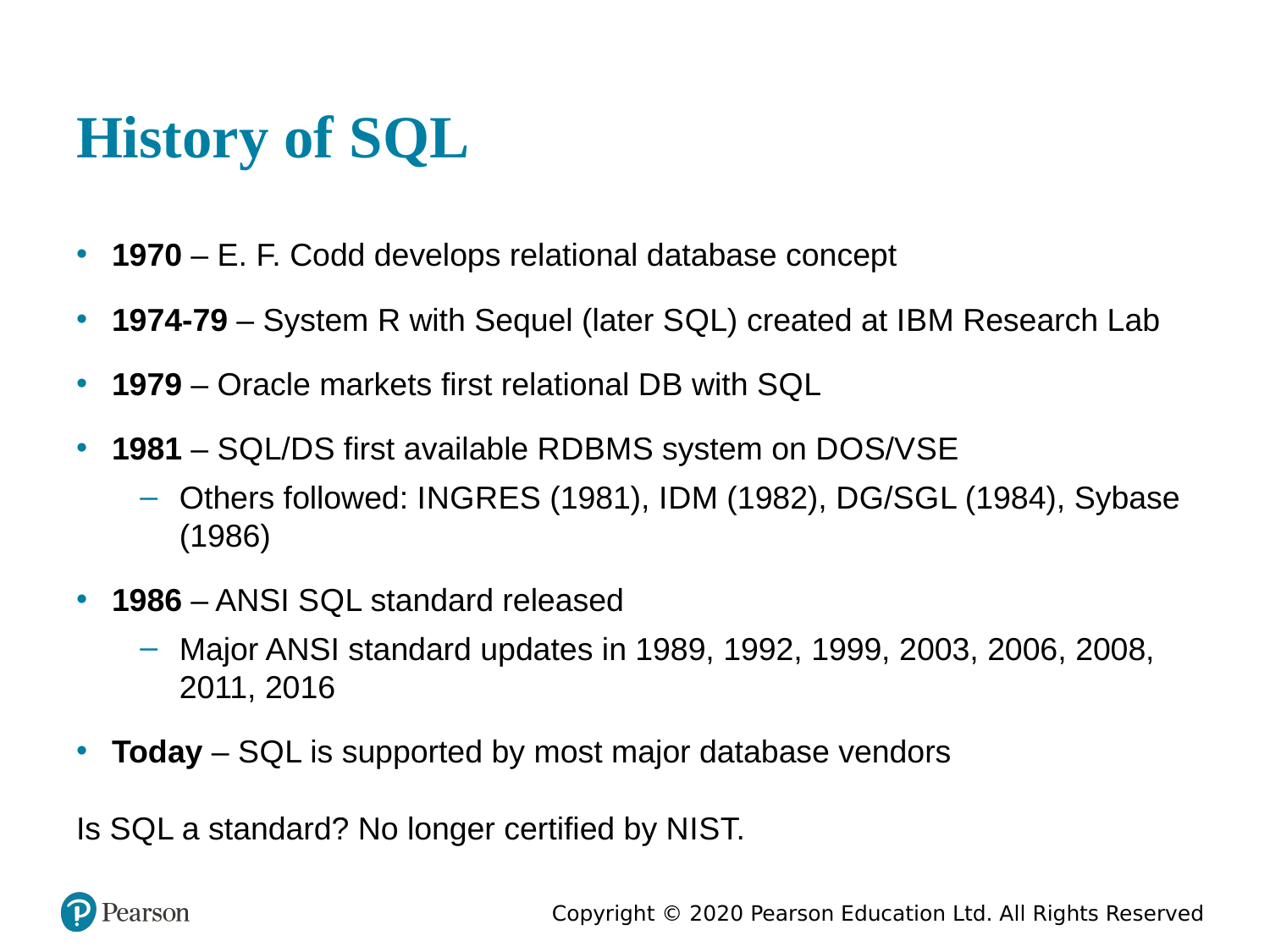

# History of S Q L
1970 – E. F. Codd develops relational database concept
1974-79 – System R with Sequel (later S Q L) created at I B M Research Lab
1979 – Oracle markets first relational D B with S Q L
1981 – S Q L/D S first available R D B M S system on D O S/V S E
Others followed: I N G R E S (1981), I D M (1982), D G/S G L (1984), Sybase (1986)
1986 – ANSI S Q L standard released
Major ANSI standard updates in 1989, 1992, 1999, 2003, 2006, 2008, 2011, 2016
Today – S Q L is supported by most major database vendors
Is S Q L a standard? No longer certified by N I S T.